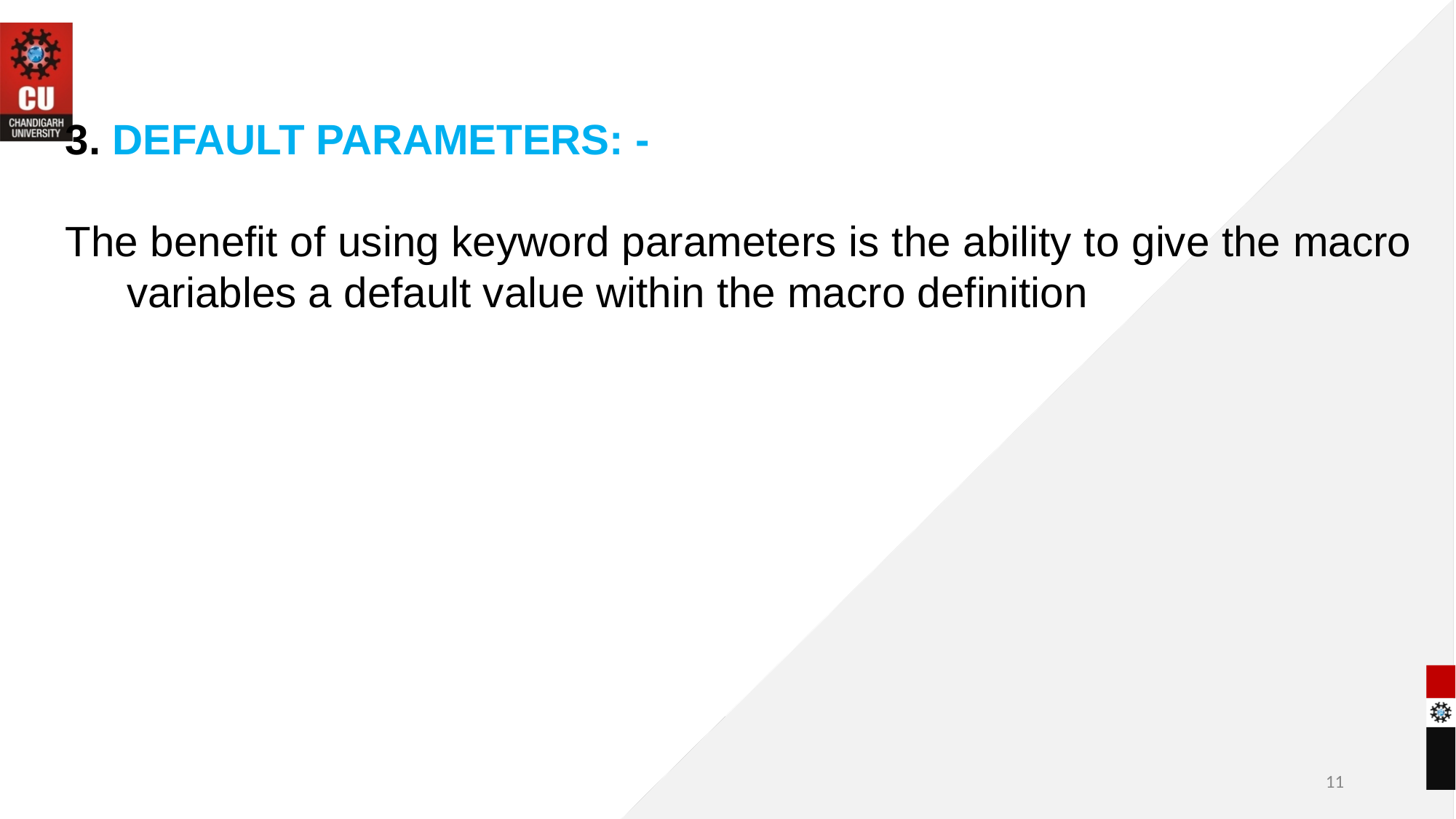

3. DEFAULT PARAMETERS: -

The benefit of using keyword parameters is the ability to give the macro variables a default value within the macro definition
11